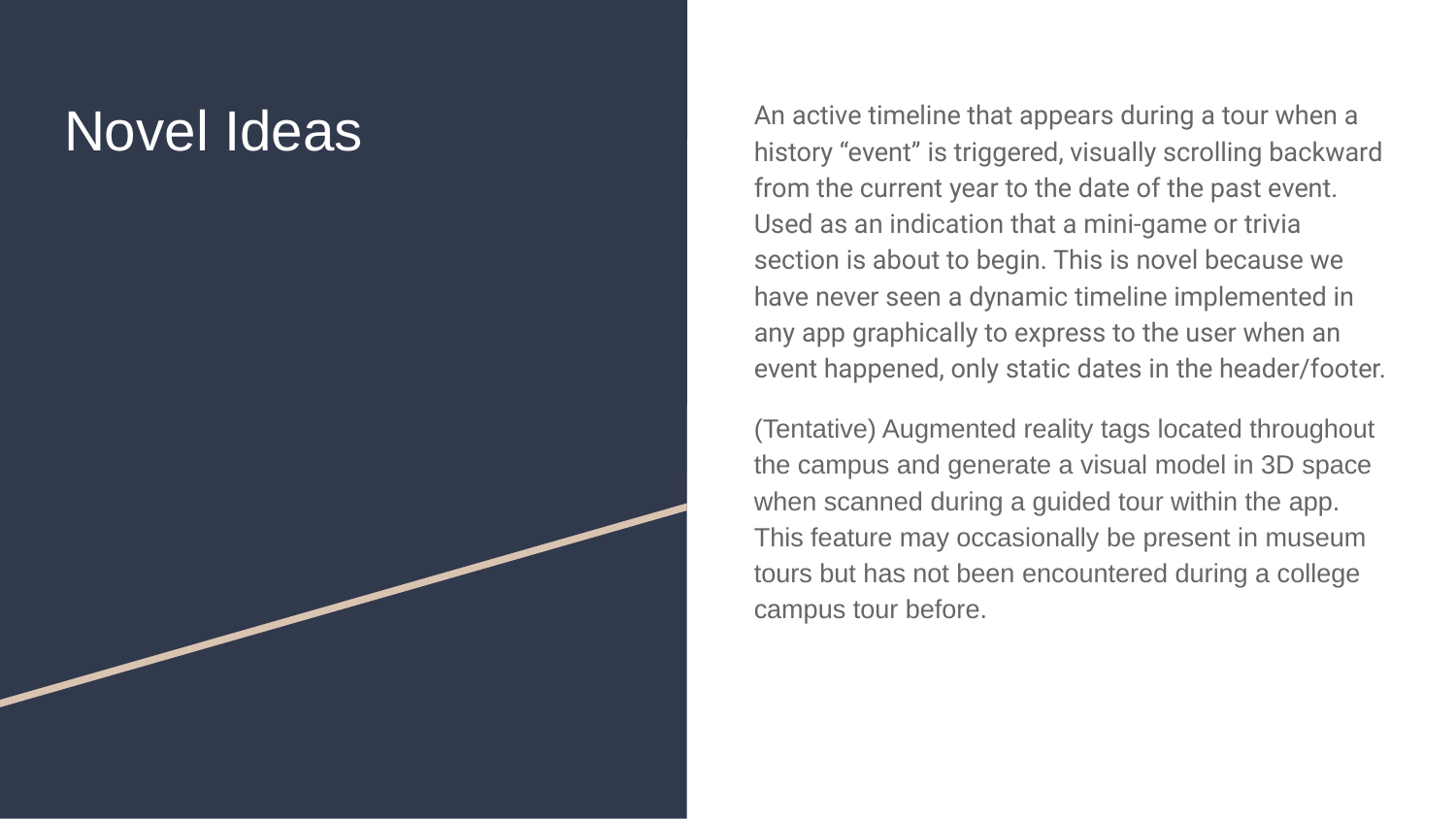

# Novel Ideas
An active timeline that appears during a tour when a history “event” is triggered, visually scrolling backward from the current year to the date of the past event. Used as an indication that a mini-game or trivia section is about to begin. This is novel because we have never seen a dynamic timeline implemented in any app graphically to express to the user when an event happened, only static dates in the header/footer.
(Tentative) Augmented reality tags located throughout the campus and generate a visual model in 3D space when scanned during a guided tour within the app. This feature may occasionally be present in museum tours but has not been encountered during a college campus tour before.